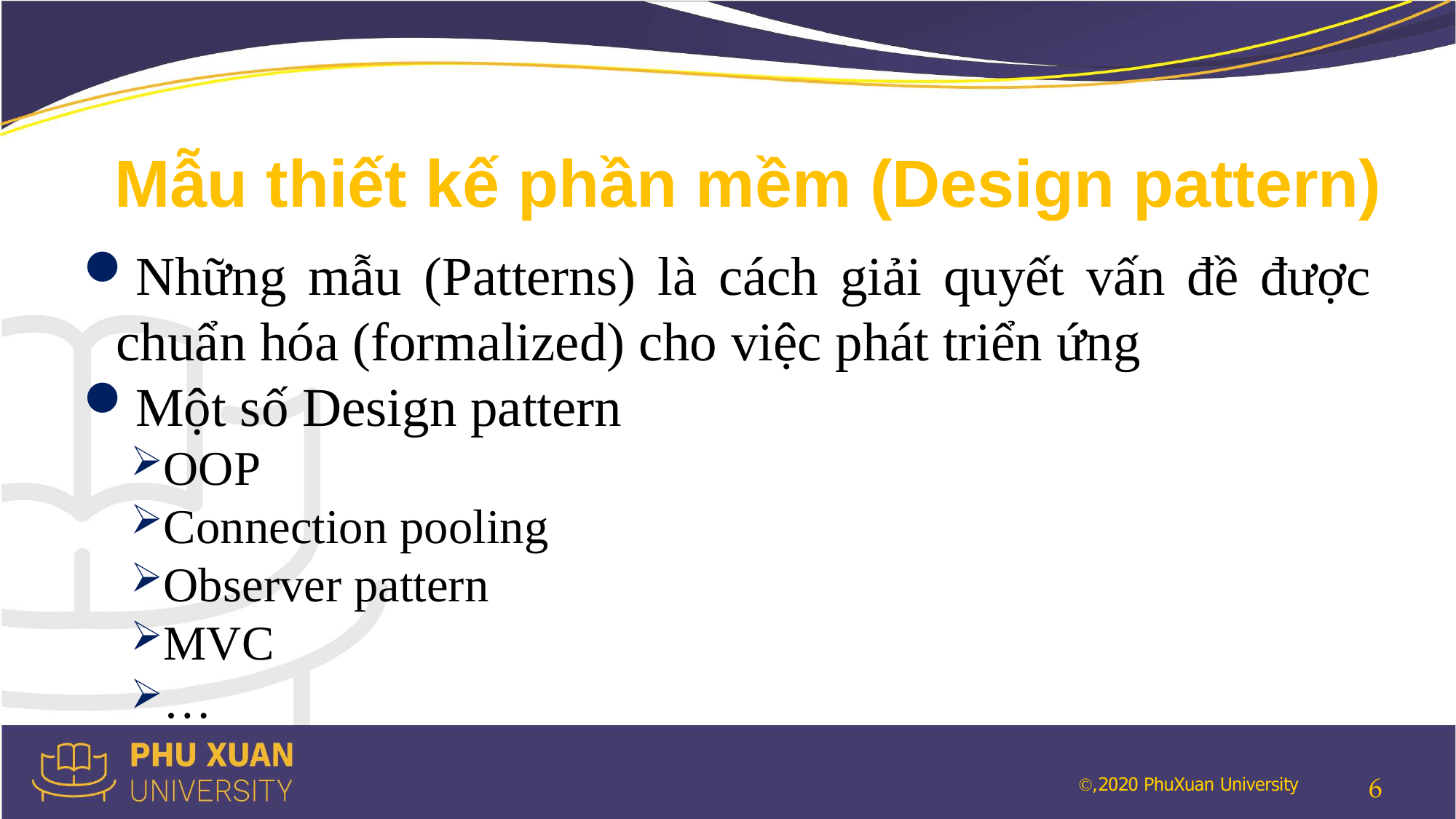

# Mẫu thiết kế phần mềm (Design pattern)
Những mẫu (Patterns) là cách giải quyết vấn đề được chuẩn hóa (formalized) cho việc phát triển ứng
Một số Design pattern
OOP
Connection pooling
Observer pattern
MVC
…
6